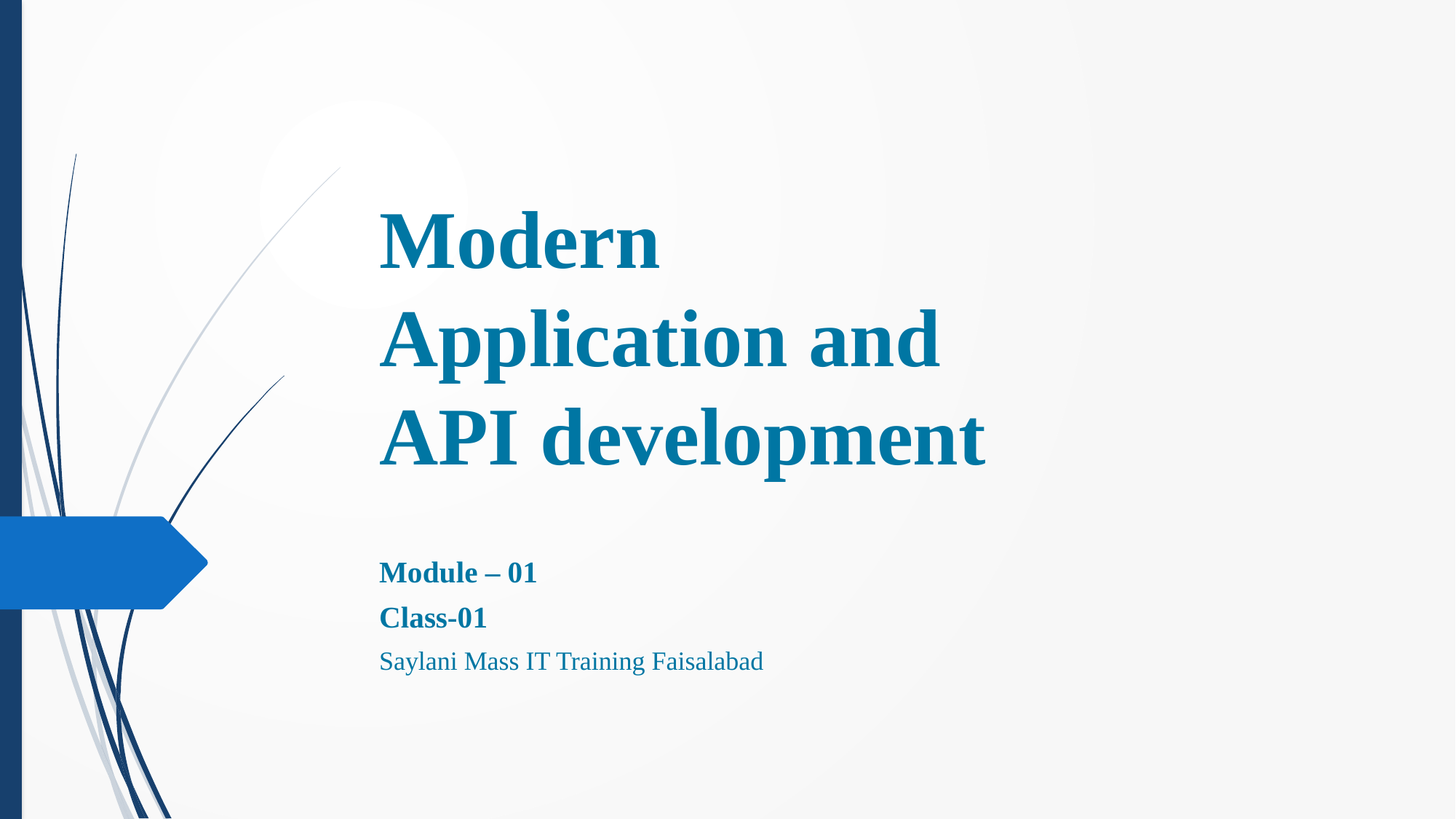

# Modern Application and API development
Module – 01
Class-01
Saylani Mass IT Training Faisalabad